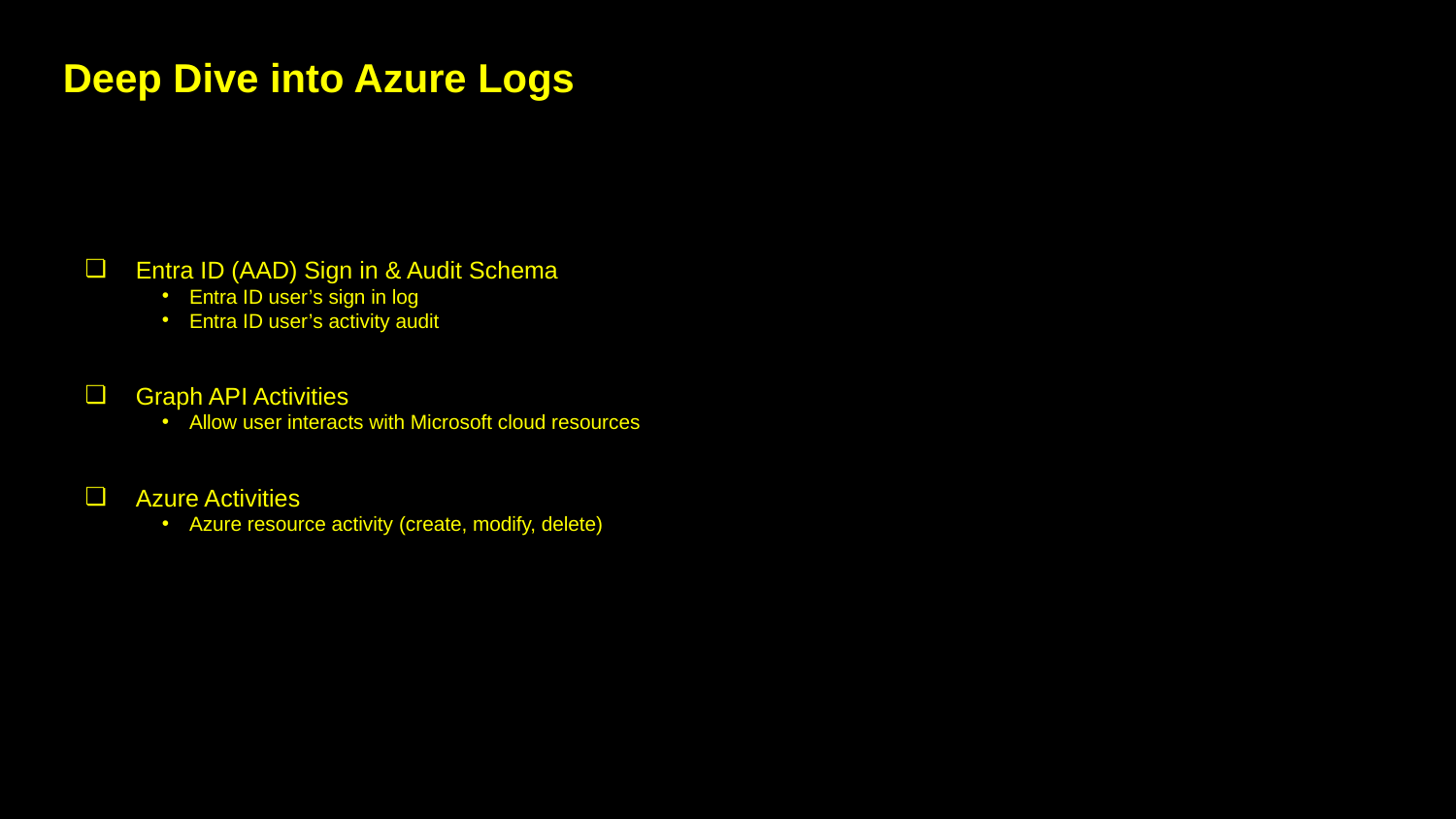

Deep Dive into Azure Logs
Entra ID (AAD) Sign in & Audit Schema
Entra ID user’s sign in log
Entra ID user’s activity audit

Graph API Activities
Allow user interacts with Microsoft cloud resources

Azure Activities
Azure resource activity (create, modify, delete)